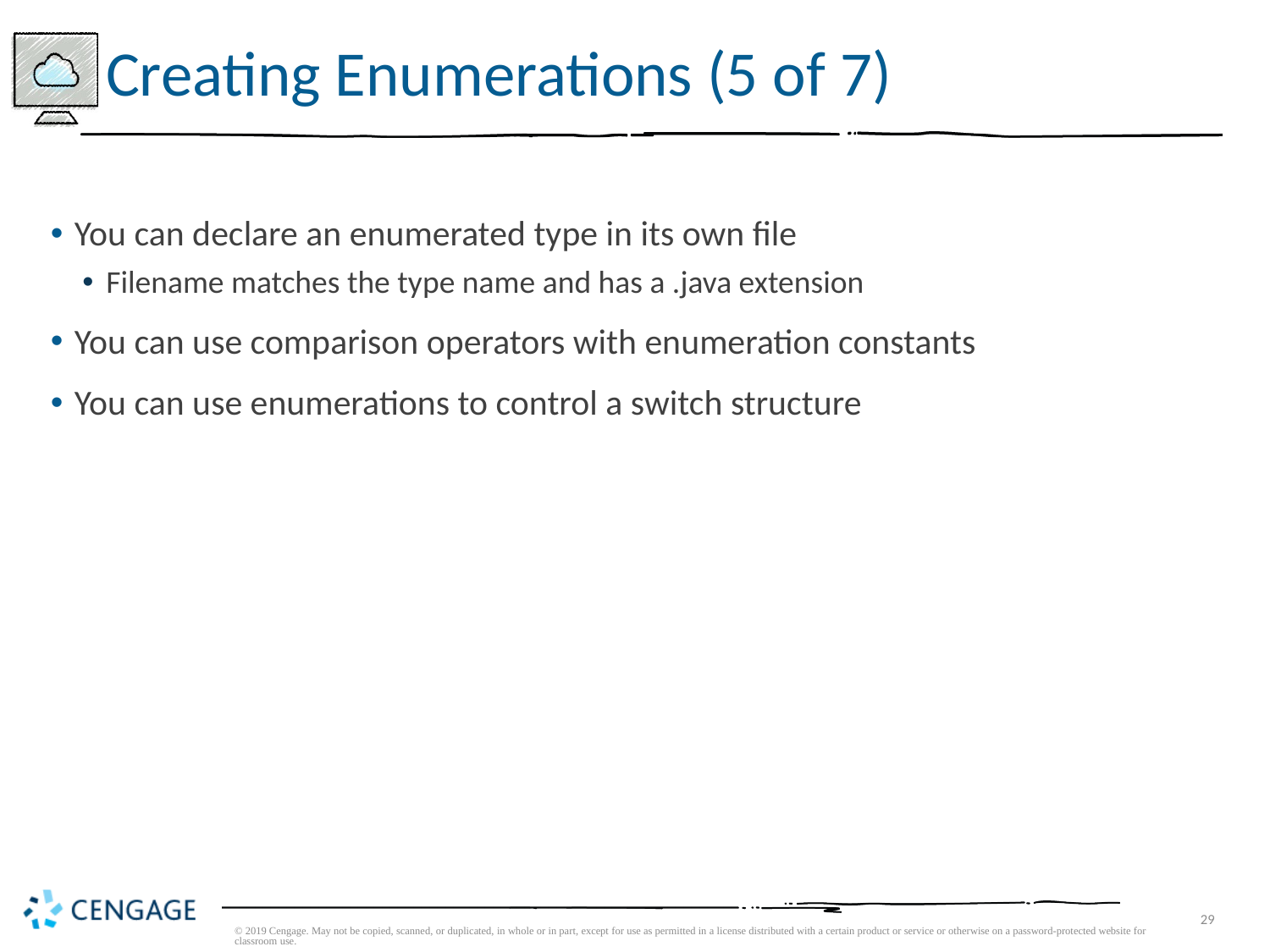

# Creating Enumerations (5 of 7)
You can declare an enumerated type in its own file
Filename matches the type name and has a .java extension
You can use comparison operators with enumeration constants
You can use enumerations to control a switch structure
© 2019 Cengage. May not be copied, scanned, or duplicated, in whole or in part, except for use as permitted in a license distributed with a certain product or service or otherwise on a password-protected website for classroom use.